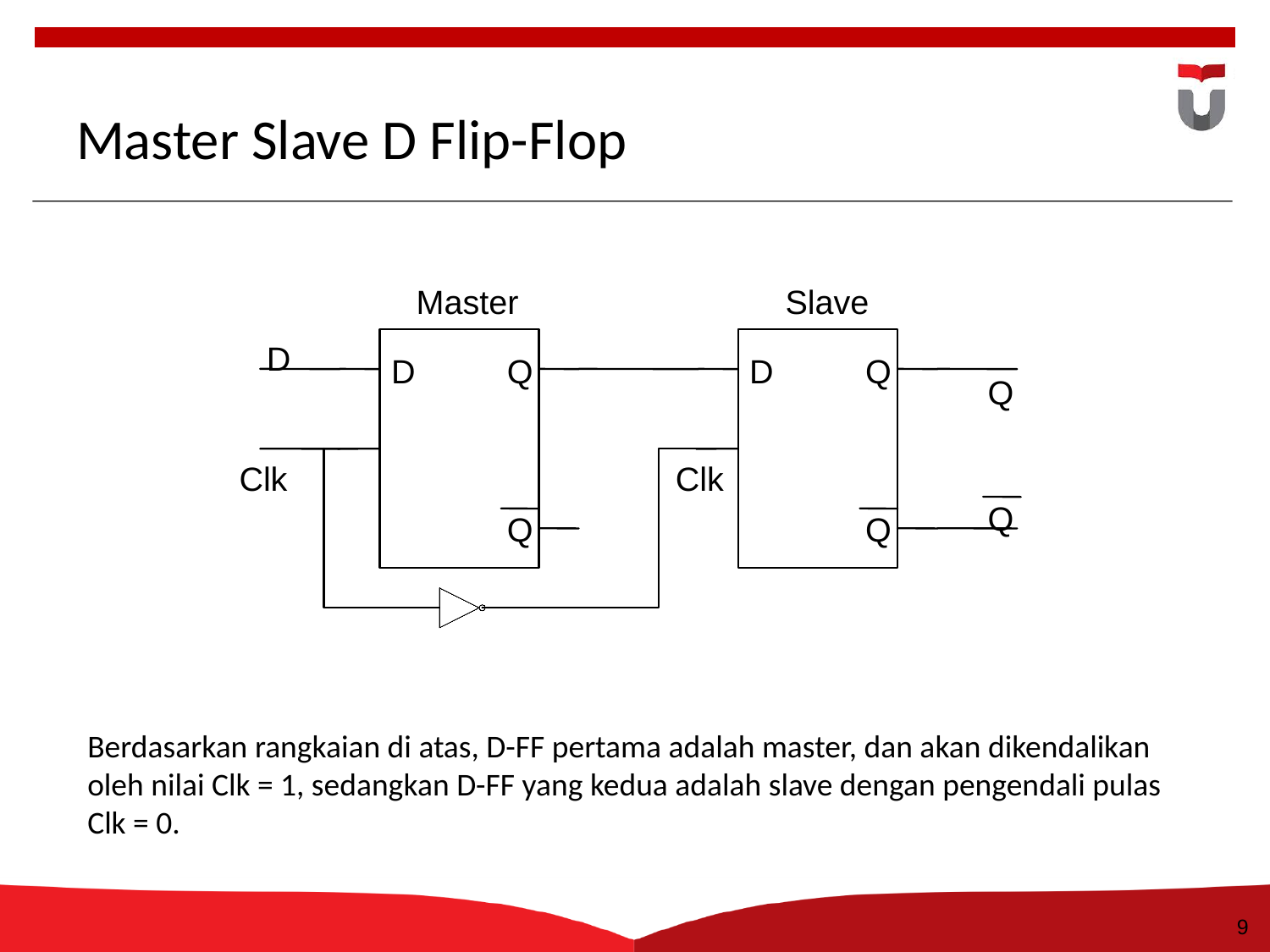

9
# Master Slave D Flip-Flop

Master
Slave

D
D
Q
D
Q

Q

Clk
Clk

Q

Q

Q

Berdasarkan rangkaian di atas, D-FF pertama adalah master, dan akan dikendalikan oleh nilai Clk = 1, sedangkan D-FF yang kedua adalah slave dengan pengendali pulas Clk = 0.